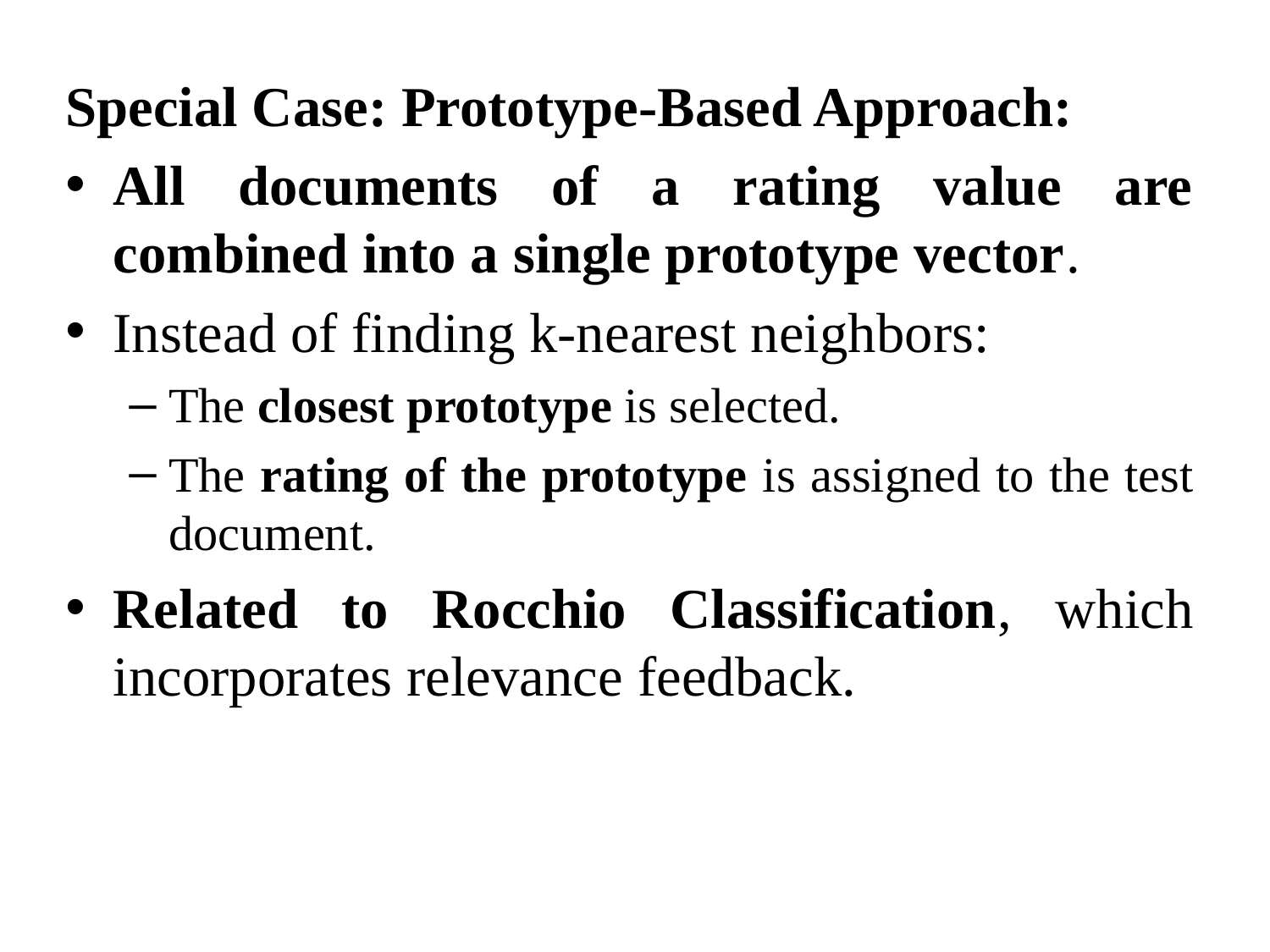

Special Case: Prototype-Based Approach:
All documents of a rating value are combined into a single prototype vector.
Instead of finding k-nearest neighbors:
The closest prototype is selected.
The rating of the prototype is assigned to the test document.
Related to Rocchio Classification, which incorporates relevance feedback.